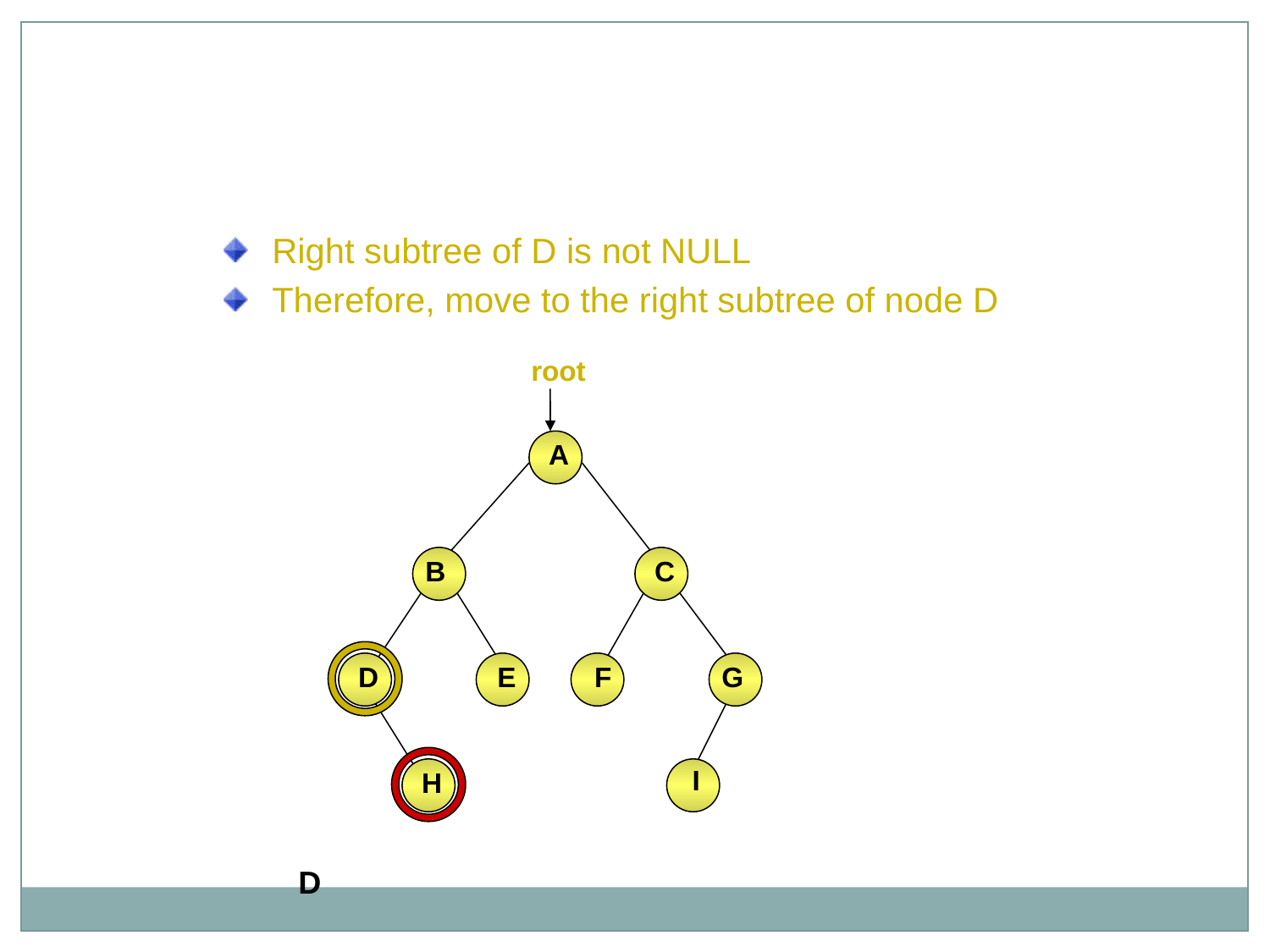

Inorder Traversal (Contd.)
Right subtree of D is not NULL
Therefore, move to the right subtree of node D
root

A

B

C

D

E

F

G

H

I
D